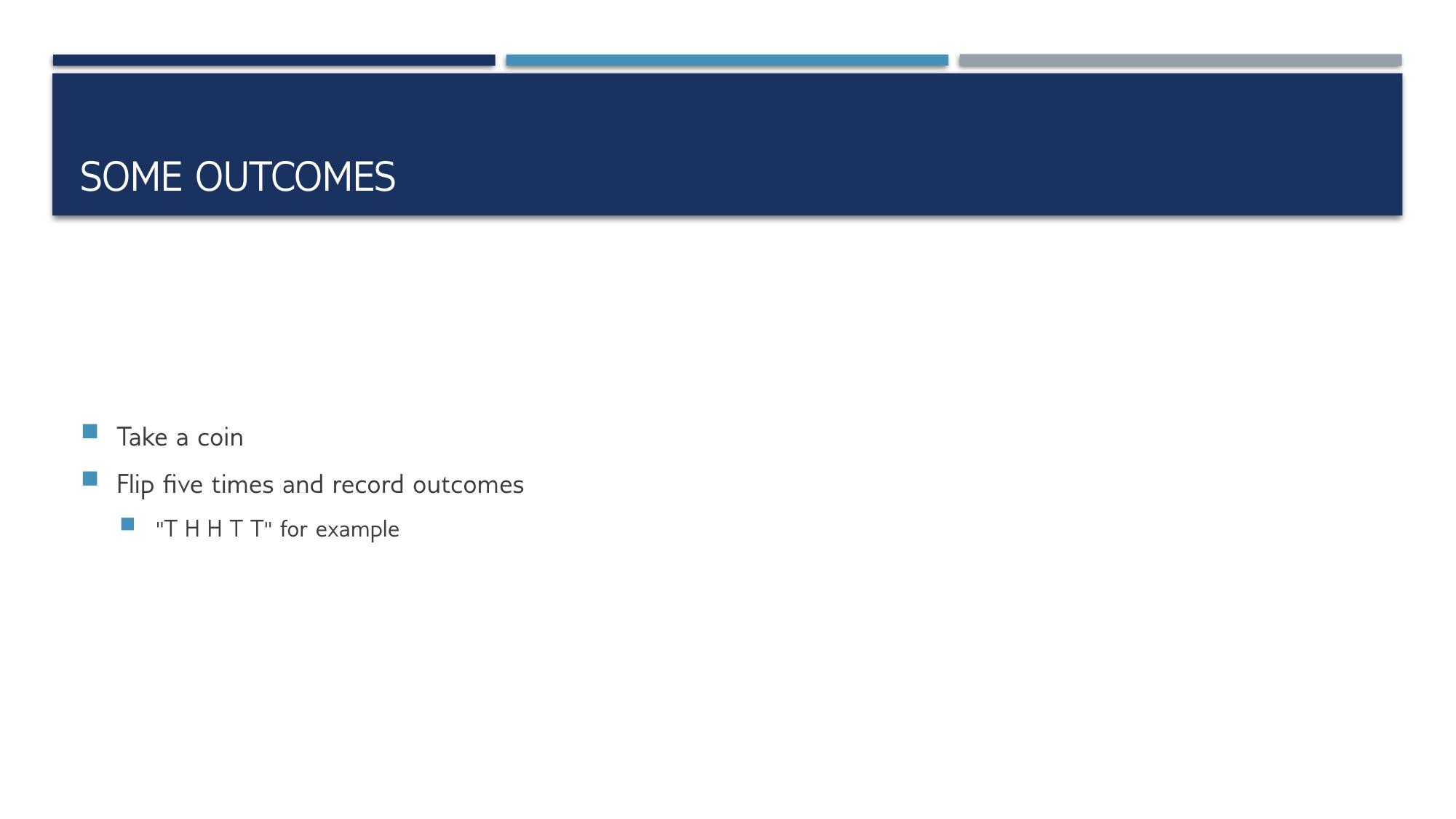

# Some Outcomes
Take a coin
Flip five times and record outcomes
"T H H T T" for example